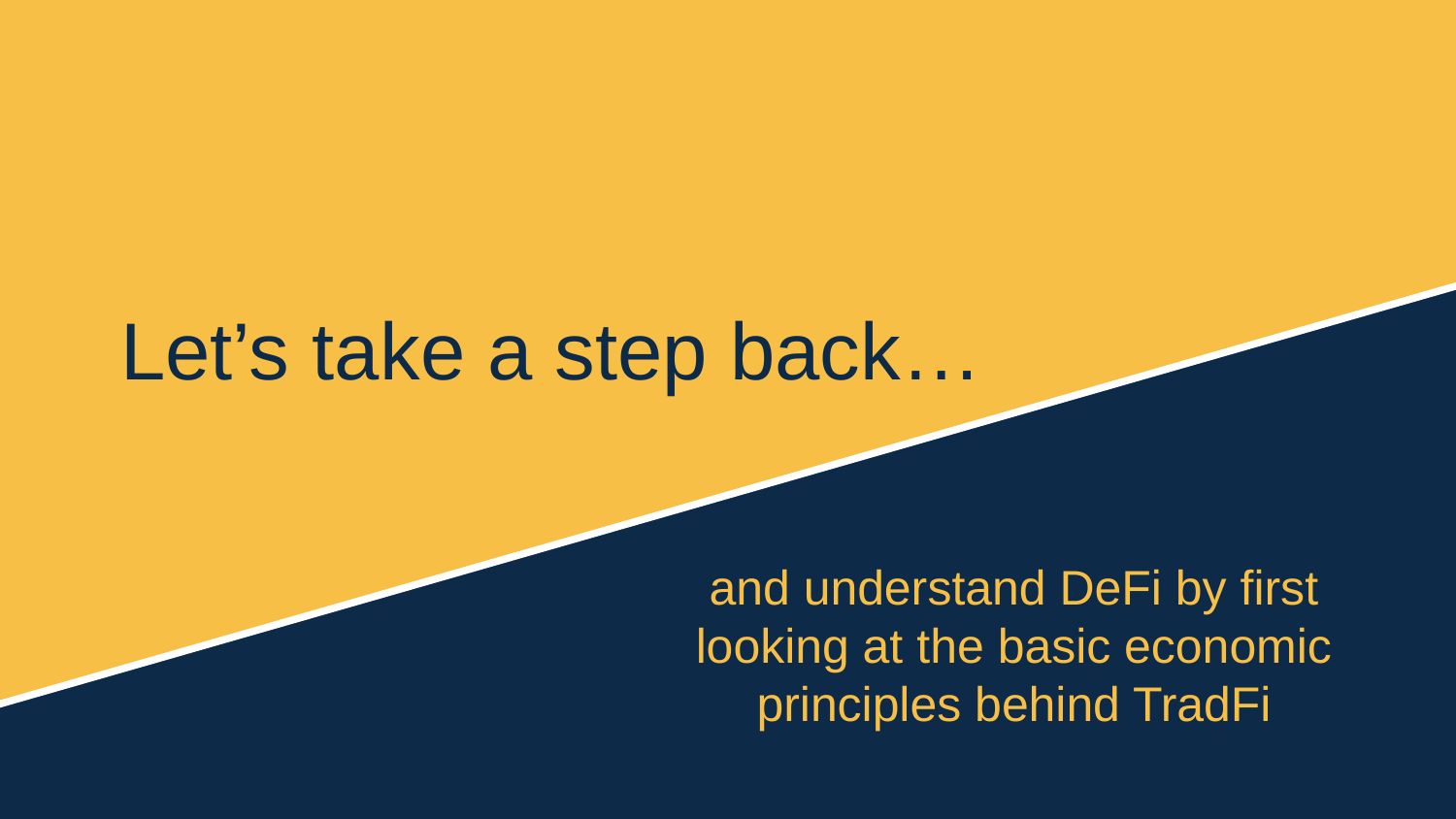

# Let’s take a step back…
and understand DeFi by first looking at the basic economic principles behind TradFi